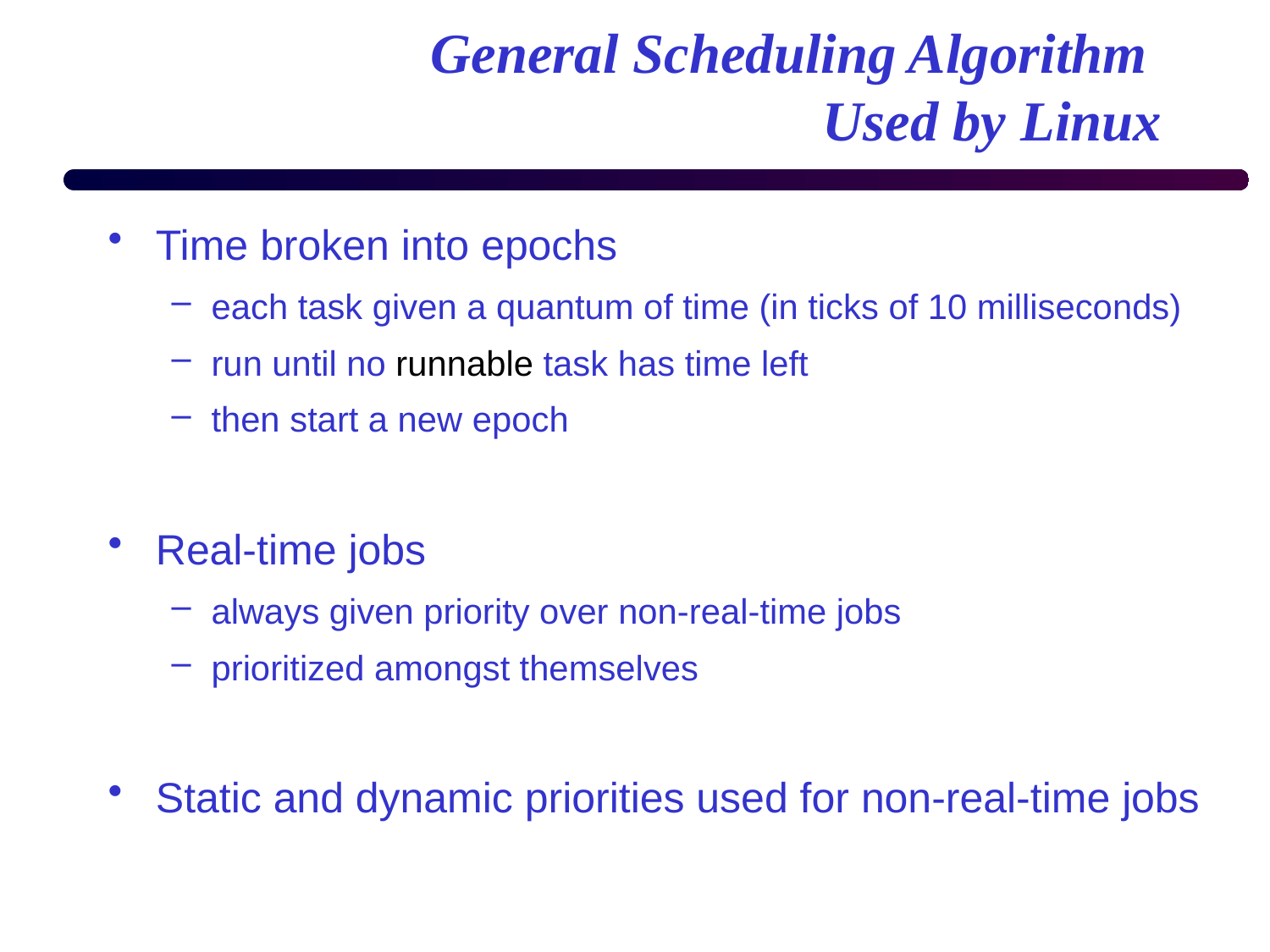

# General Scheduling Algorithm Used by Linux
Time broken into epochs
each task given a quantum of time (in ticks of 10 milliseconds)
run until no runnable task has time left
then start a new epoch

Real-time jobs
always given priority over non-real-time jobs
prioritized amongst themselves

Static and dynamic priorities used for non-real-time jobs